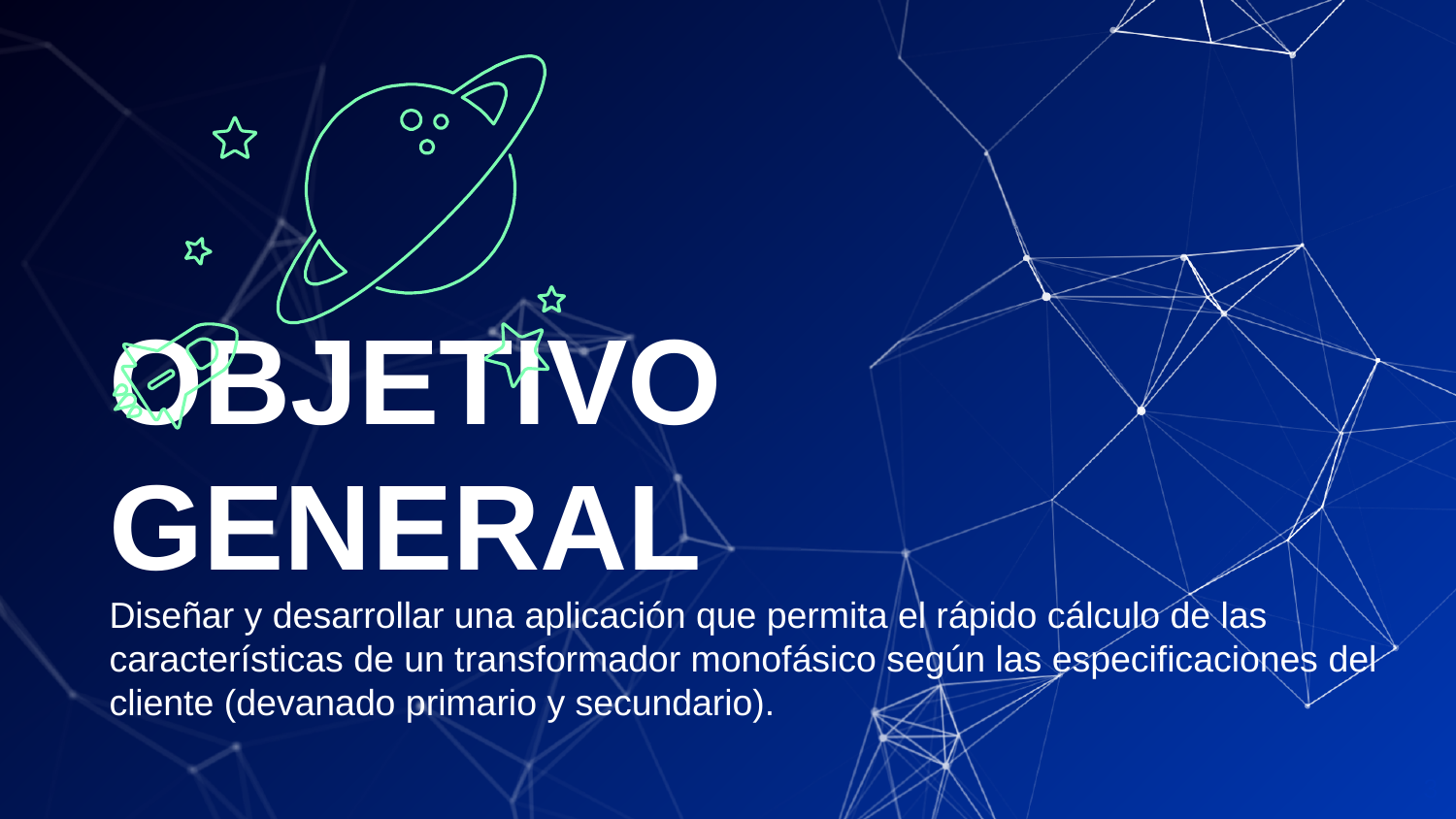

OBJETIVO GENERAL
Diseñar y desarrollar una aplicación que permita el rápido cálculo de las características de un transformador monofásico según las especificaciones del cliente (devanado primario y secundario).
3